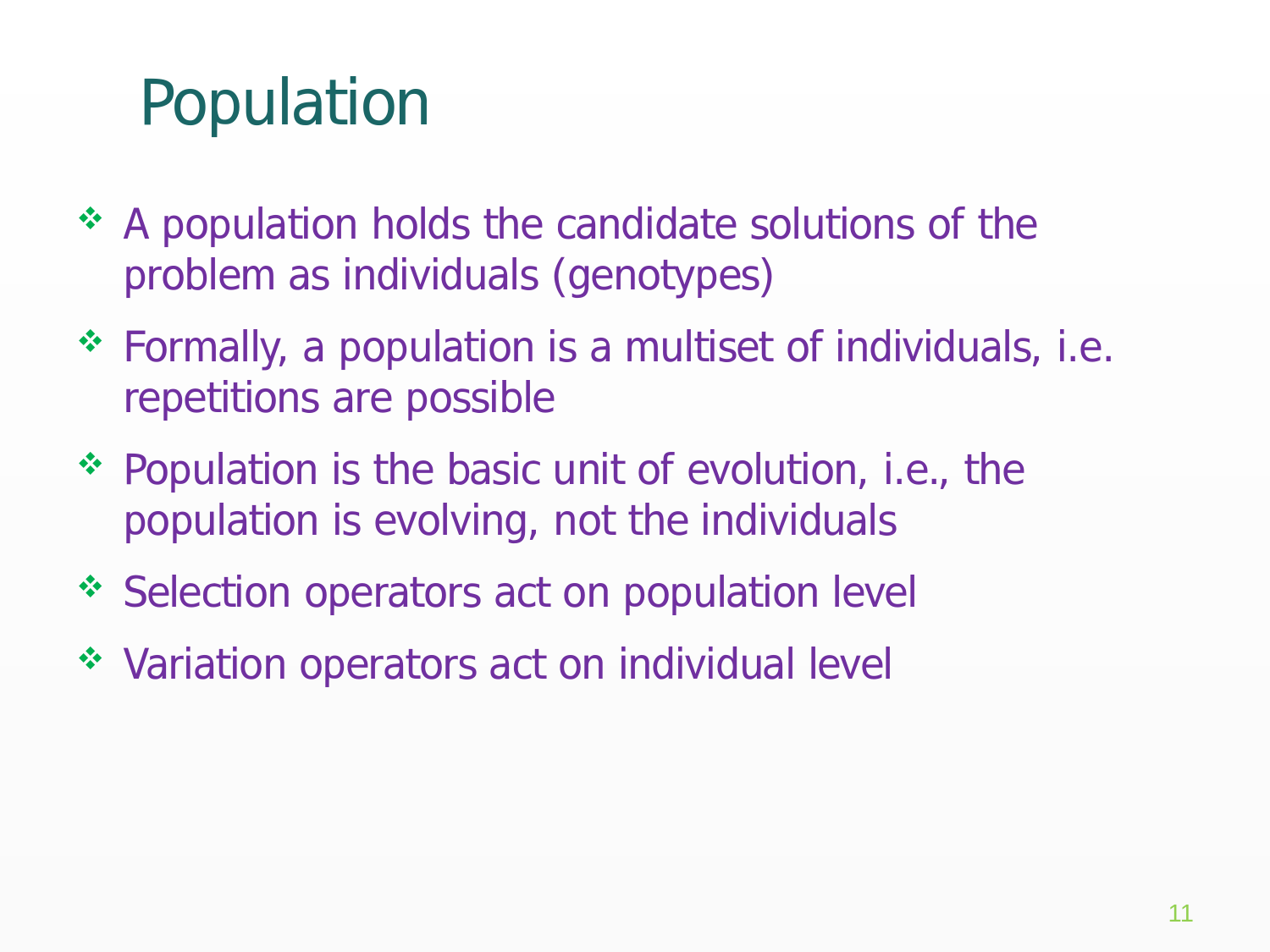

# Population
A population holds the candidate solutions of the problem as individuals (genotypes)
Formally, a population is a multiset of individuals, i.e. repetitions are possible
Population is the basic unit of evolution, i.e., the population is evolving, not the individuals
Selection operators act on population level
Variation operators act on individual level

11